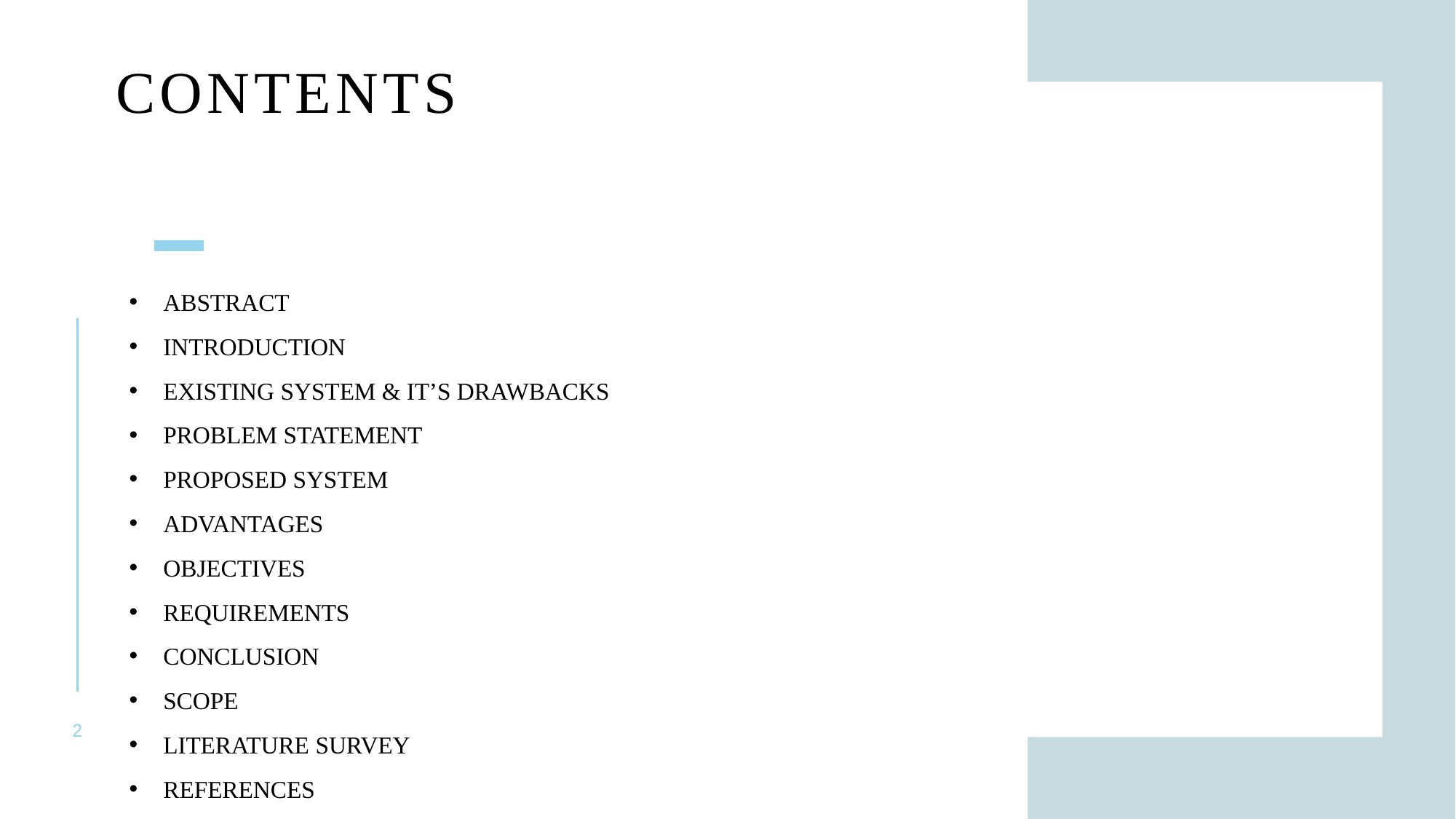

# Contents
Abstract
Introduction
Existing System & it’s drawbacks
Problem statement
Proposed System
ADVANTAGES
OBJECTIVES
REQUIREMENTS
CONCLUSION
SCOPE
Literature survey
REFERENCES

2